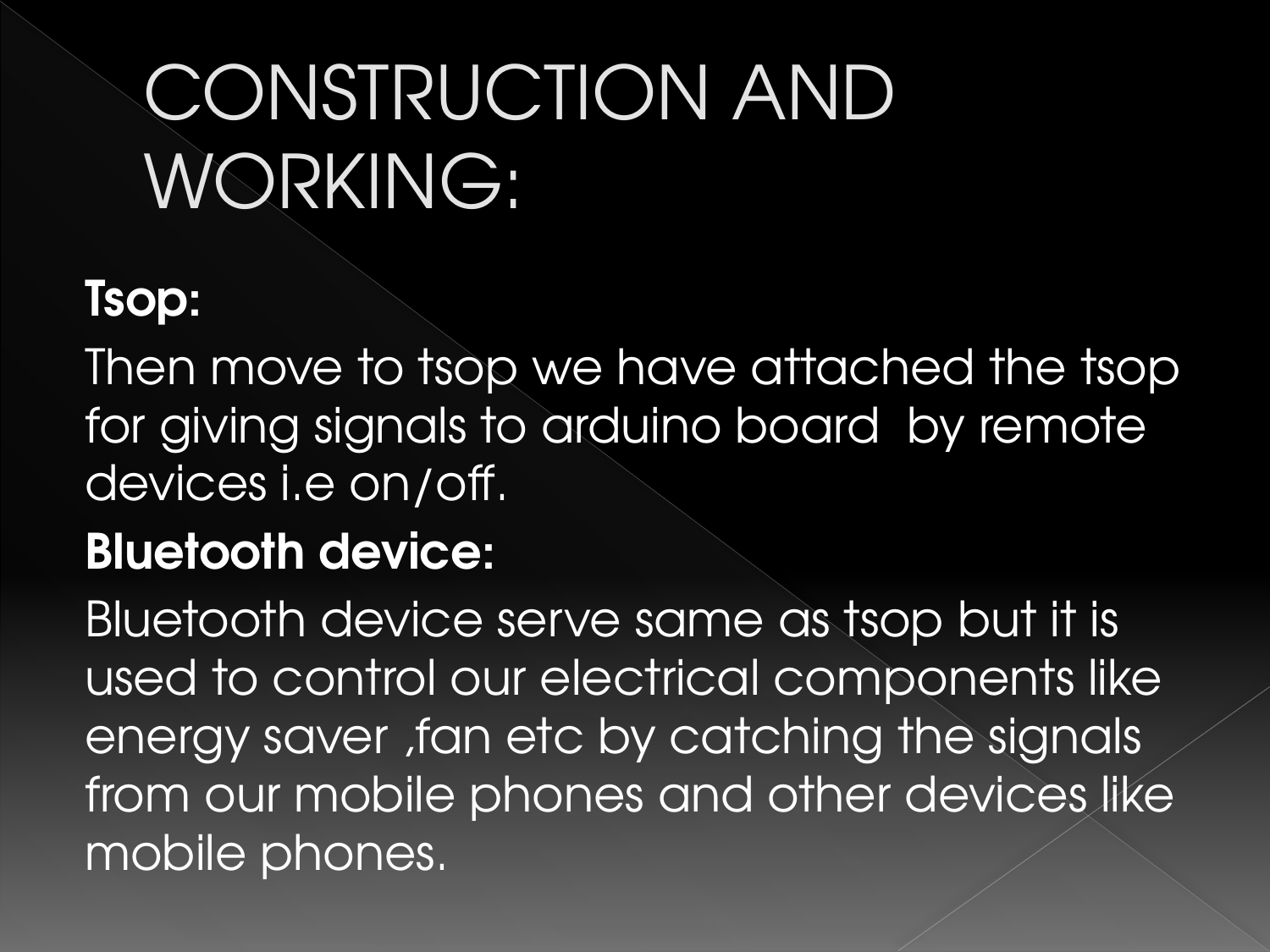

# CONSTRUCTION AND WORKING:
Tsop:
Then move to tsop we have attached the tsop for giving signals to arduino board  by remote devices i.e on/off.
Bluetooth device:
Bluetooth device serve same as tsop but it is used to control our electrical components like energy saver ,fan etc by catching the signals from our mobile phones and other devices like mobile phones.